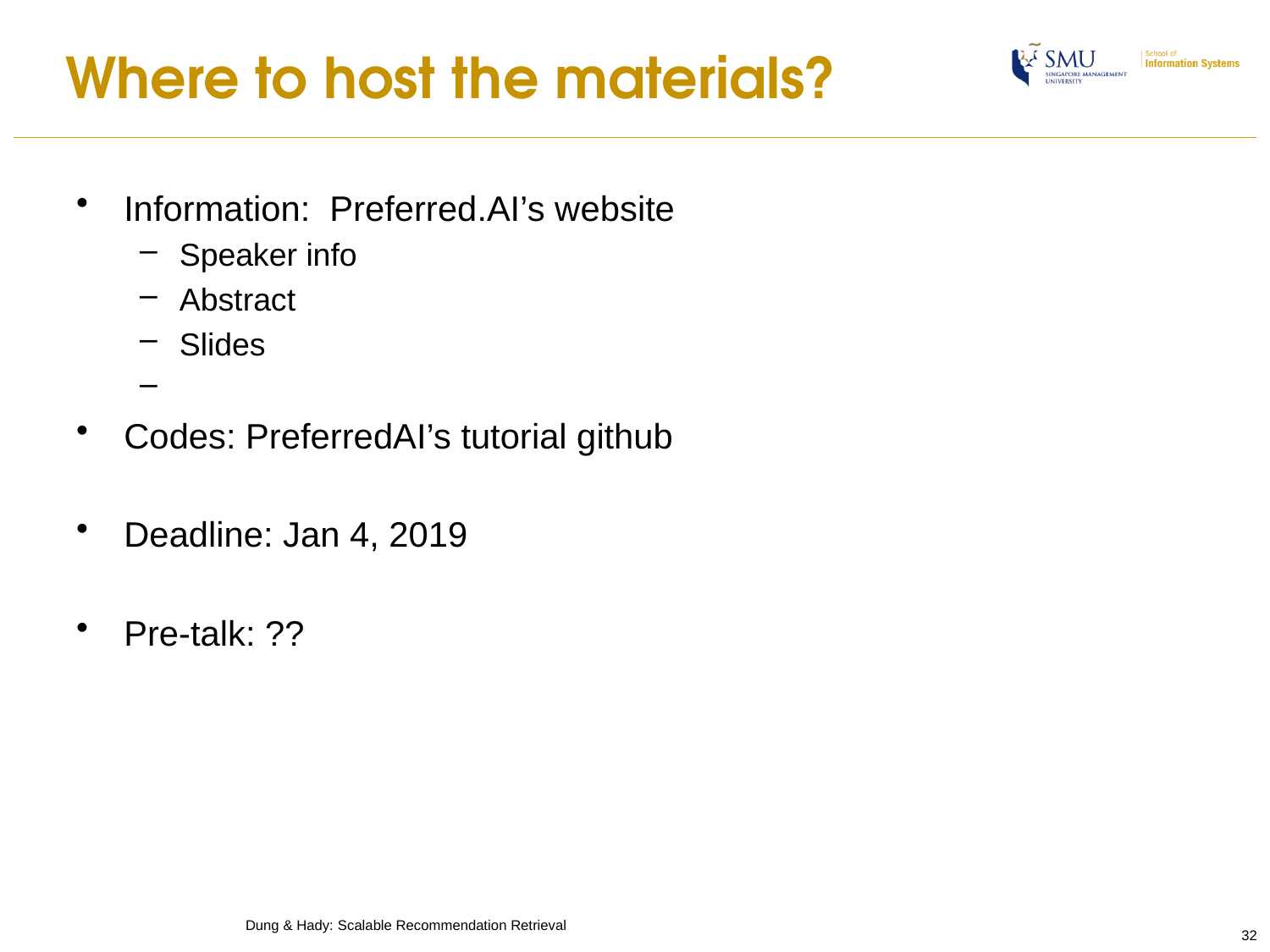

# Where to host the materials?
Information:  Preferred.AI’s website
Speaker info
Abstract
Slides

Codes: PreferredAI’s tutorial github

Deadline: Jan 4, 2019

Pre-talk: ??
Dung & Hady: Scalable Recommendation Retrieval
32